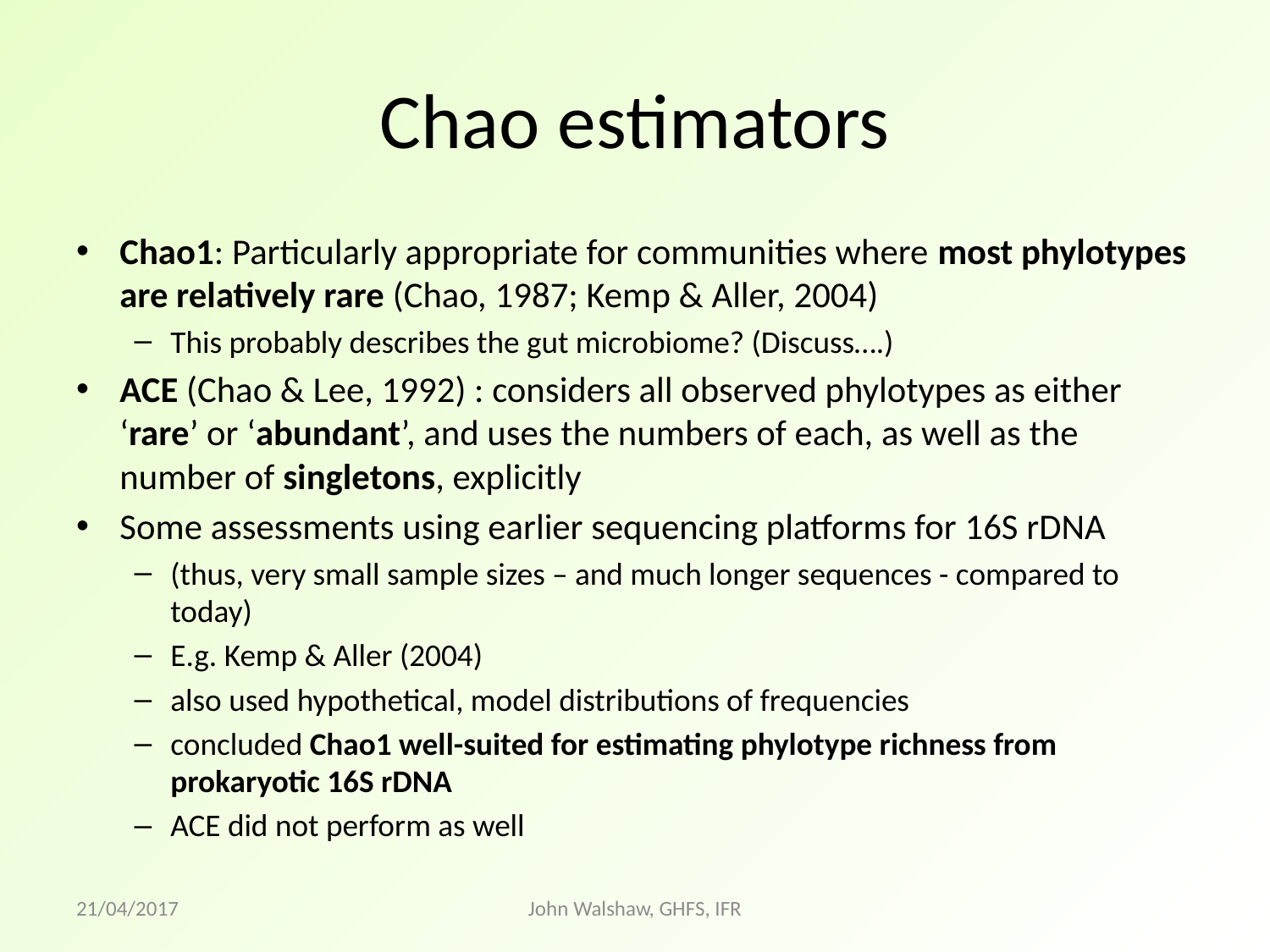

# Chao estimators
Chao1: Particularly appropriate for communities where most phylotypes are relatively rare (Chao, 1987; Kemp & Aller, 2004)
This probably describes the gut microbiome? (Discuss….)
ACE (Chao & Lee, 1992) : considers all observed phylotypes as either ‘rare’ or ‘abundant’, and uses the numbers of each, as well as the number of singletons, explicitly
Some assessments using earlier sequencing platforms for 16S rDNA
(thus, very small sample sizes – and much longer sequences - compared to today)
E.g. Kemp & Aller (2004)
also used hypothetical, model distributions of frequencies
concluded Chao1 well-suited for estimating phylotype richness from prokaryotic 16S rDNA
ACE did not perform as well
21/04/2017
John Walshaw, GHFS, IFR